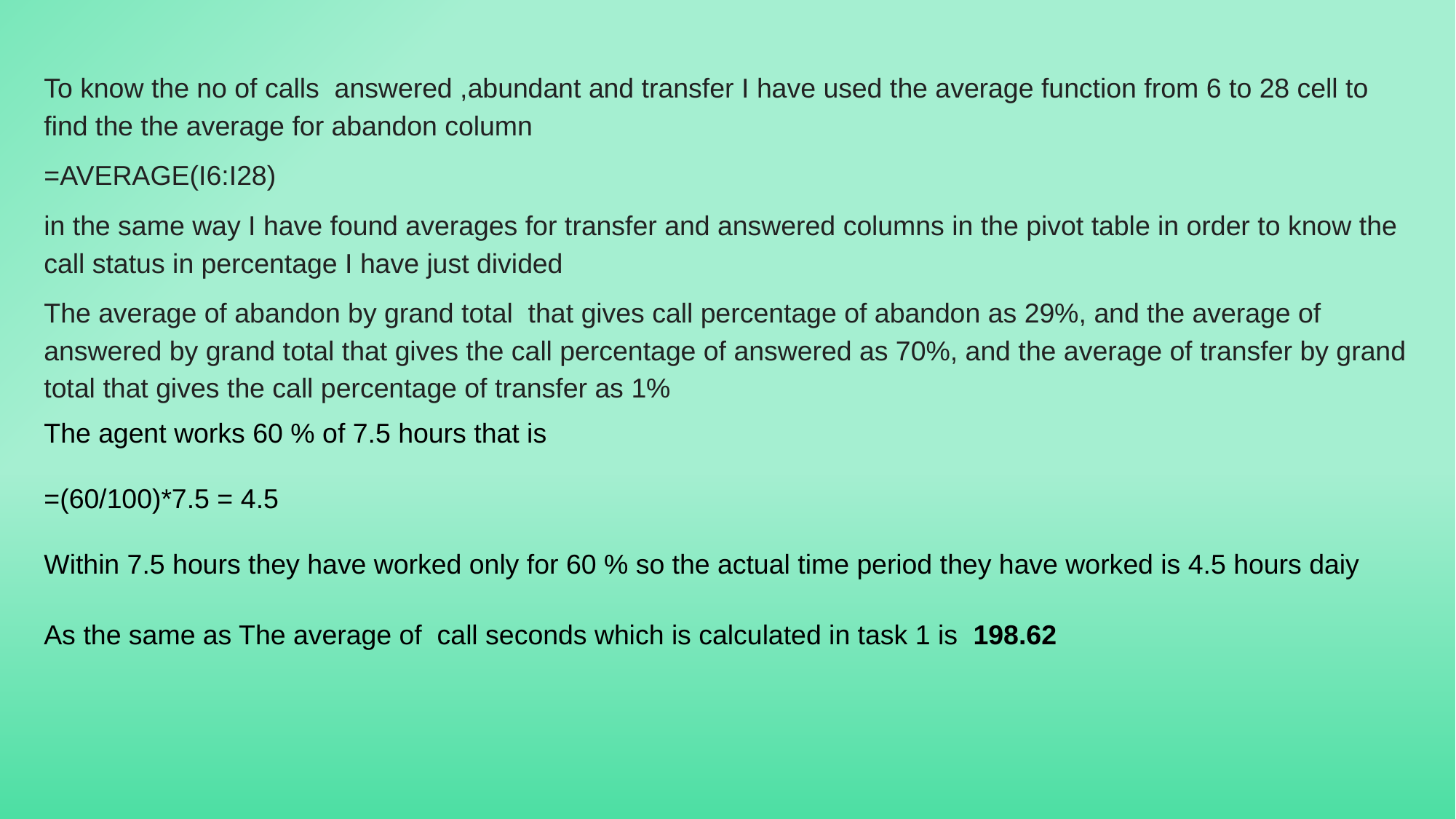

To know the no of calls  answered ,abundant and transfer I have used the average function from 6 to 28 cell to find the the average for abandon column
=AVERAGE(I6:I28)
in the same way I have found averages for transfer and answered columns in the pivot table in order to know the  call status in percentage I have just divided
The average of abandon by grand total  that gives call percentage of abandon as 29%, and the average of answered by grand total that gives the call percentage of answered as 70%, and the average of transfer by grand total that gives the call percentage of transfer as 1%
The agent works 60 % of 7.5 hours that is

=(60/100)*7.5 = 4.5

Within 7.5 hours they have worked only for 60 % so the actual time period they have worked is 4.5 hours daiy

As the same as The average of  call seconds which is calculated in task 1 is  198.62